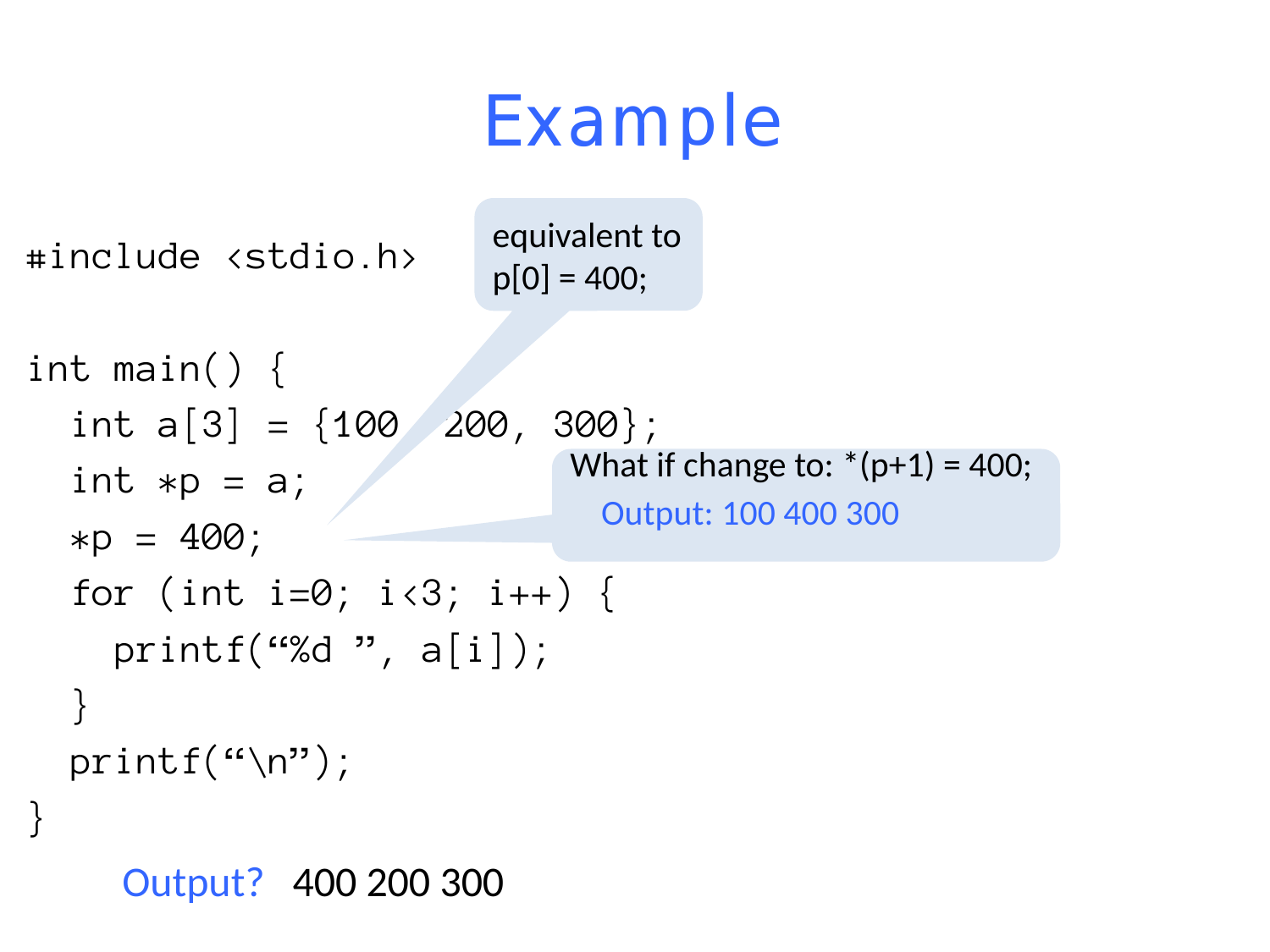

# Example
equivalent to
p[0] = 400;
#include <stdio.h>

int main() {
  int a[3] = {100, 200, 300};
  int *p = a;
  *p = 400;
  for (int i=0; i<3; i++) {
    printf(“%d ”, a[i]);
  }
  printf(“\n”);
}
What if change to: *(p+1) = 400;

Output: 100 400 300
Output?
400 200 300